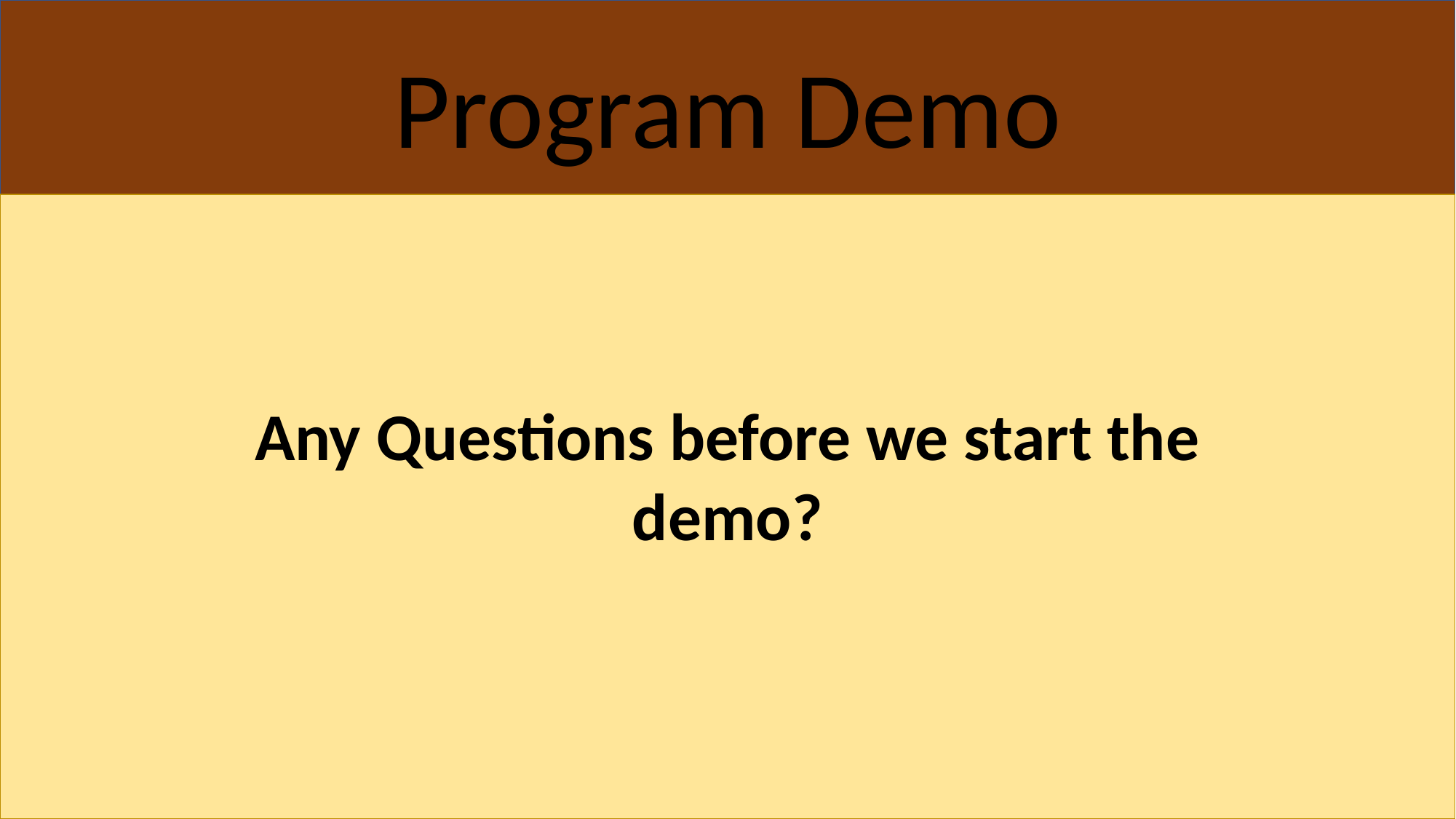

Program Demo
Any Questions before we start the demo?